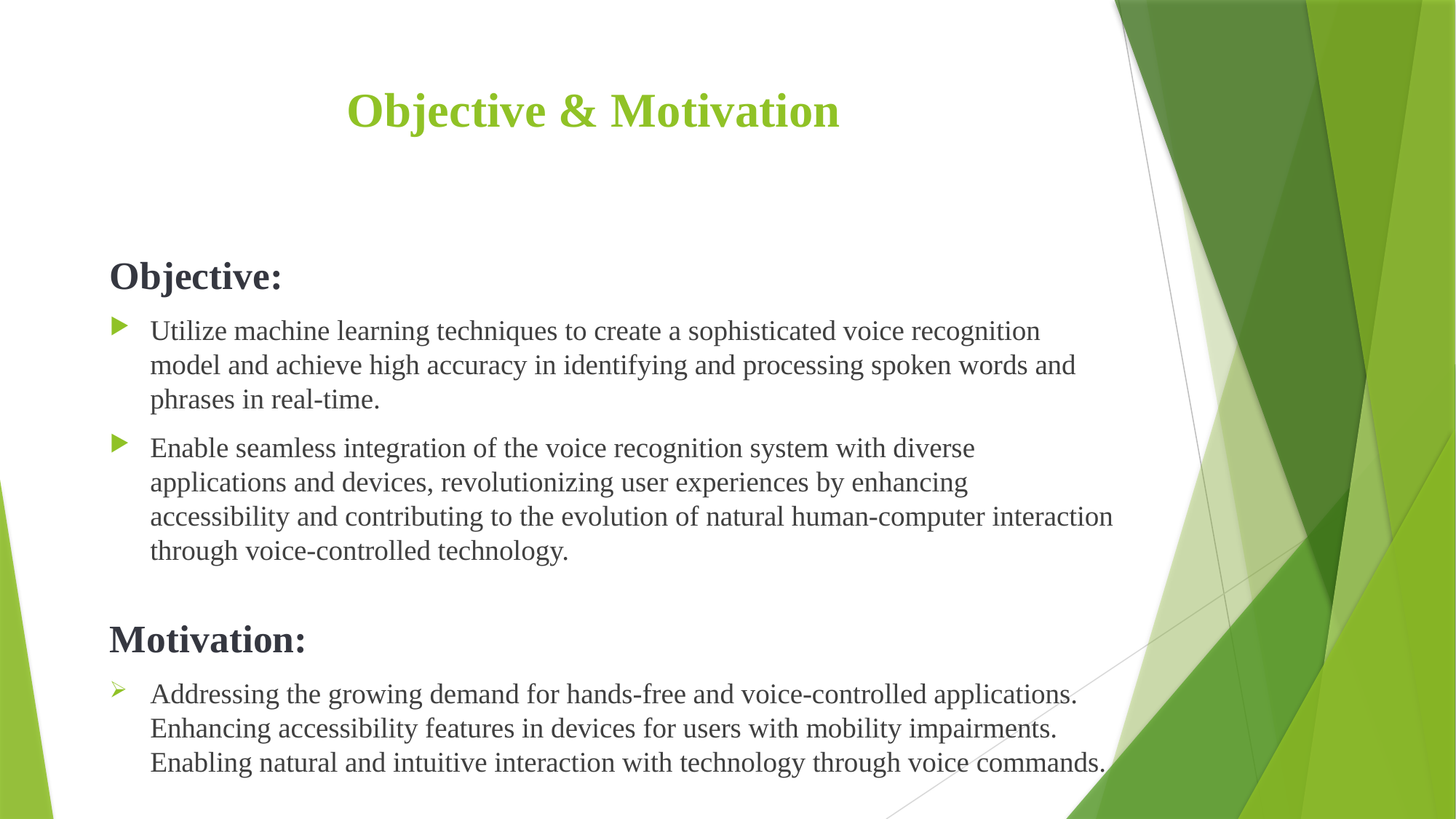

# Objective & Motivation
Objective:
Utilize machine learning techniques to create a sophisticated voice recognition model and achieve high accuracy in identifying and processing spoken words and phrases in real-time.
Enable seamless integration of the voice recognition system with diverse applications and devices, revolutionizing user experiences by enhancing accessibility and contributing to the evolution of natural human-computer interaction through voice-controlled technology.
Motivation:
Addressing the growing demand for hands-free and voice-controlled applications. Enhancing accessibility features in devices for users with mobility impairments. Enabling natural and intuitive interaction with technology through voice commands.